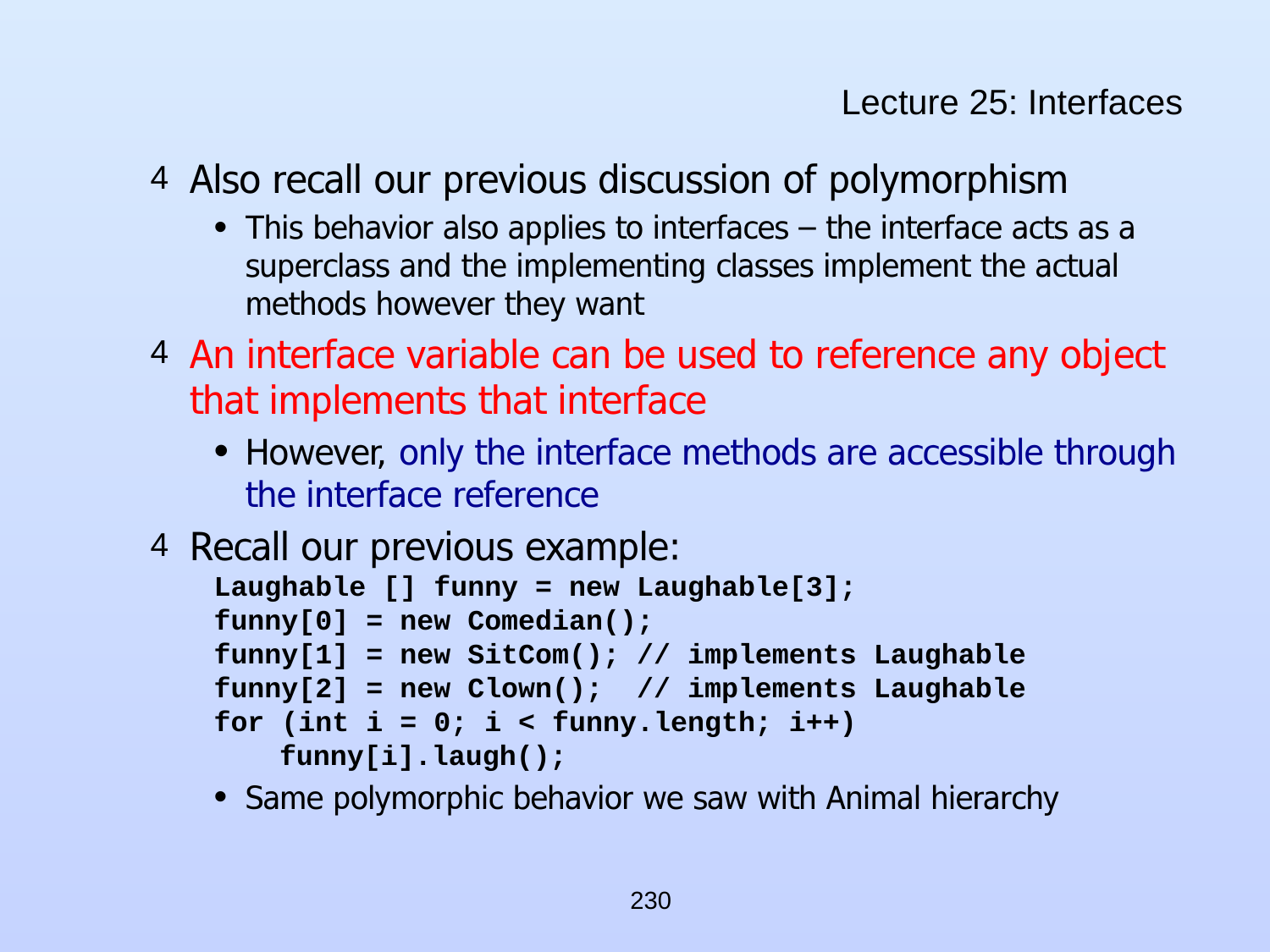

# Lecture 25: Interfaces
Also recall our previous discussion of polymorphism
This behavior also applies to interfaces – the interface acts as a superclass and the implementing classes implement the actual methods however they want
An interface variable can be used to reference any object that implements that interface
However, only the interface methods are accessible through the interface reference
Recall our previous example:
Laughable [] funny = new Laughable[3];
funny[0] = new Comedian();
funny[1] = new SitCom(); // implements Laughable
funny[2] = new Clown();  // implements Laughable
for (int i = 0; i < funny.length; i++)
	  funny[i].laugh();
Same polymorphic behavior we saw with Animal hierarchy
230